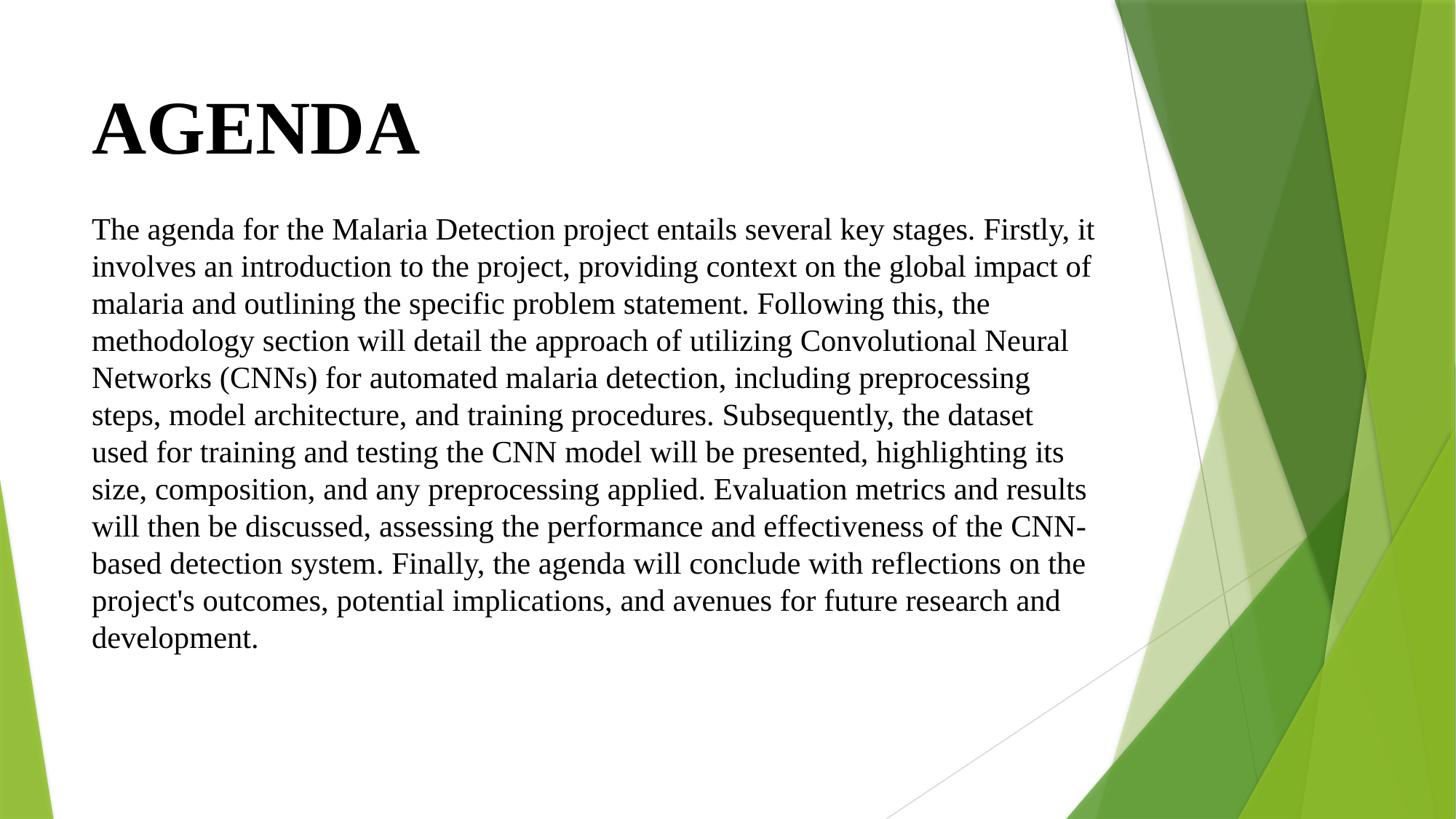

# AGENDA
The agenda for the Malaria Detection project entails several key stages. Firstly, it involves an introduction to the project, providing context on the global impact of malaria and outlining the specific problem statement. Following this, the methodology section will detail the approach of utilizing Convolutional Neural Networks (CNNs) for automated malaria detection, including preprocessing steps, model architecture, and training procedures. Subsequently, the dataset used for training and testing the CNN model will be presented, highlighting its size, composition, and any preprocessing applied. Evaluation metrics and results will then be discussed, assessing the performance and effectiveness of the CNN-based detection system. Finally, the agenda will conclude with reflections on the project's outcomes, potential implications, and avenues for future research and development.